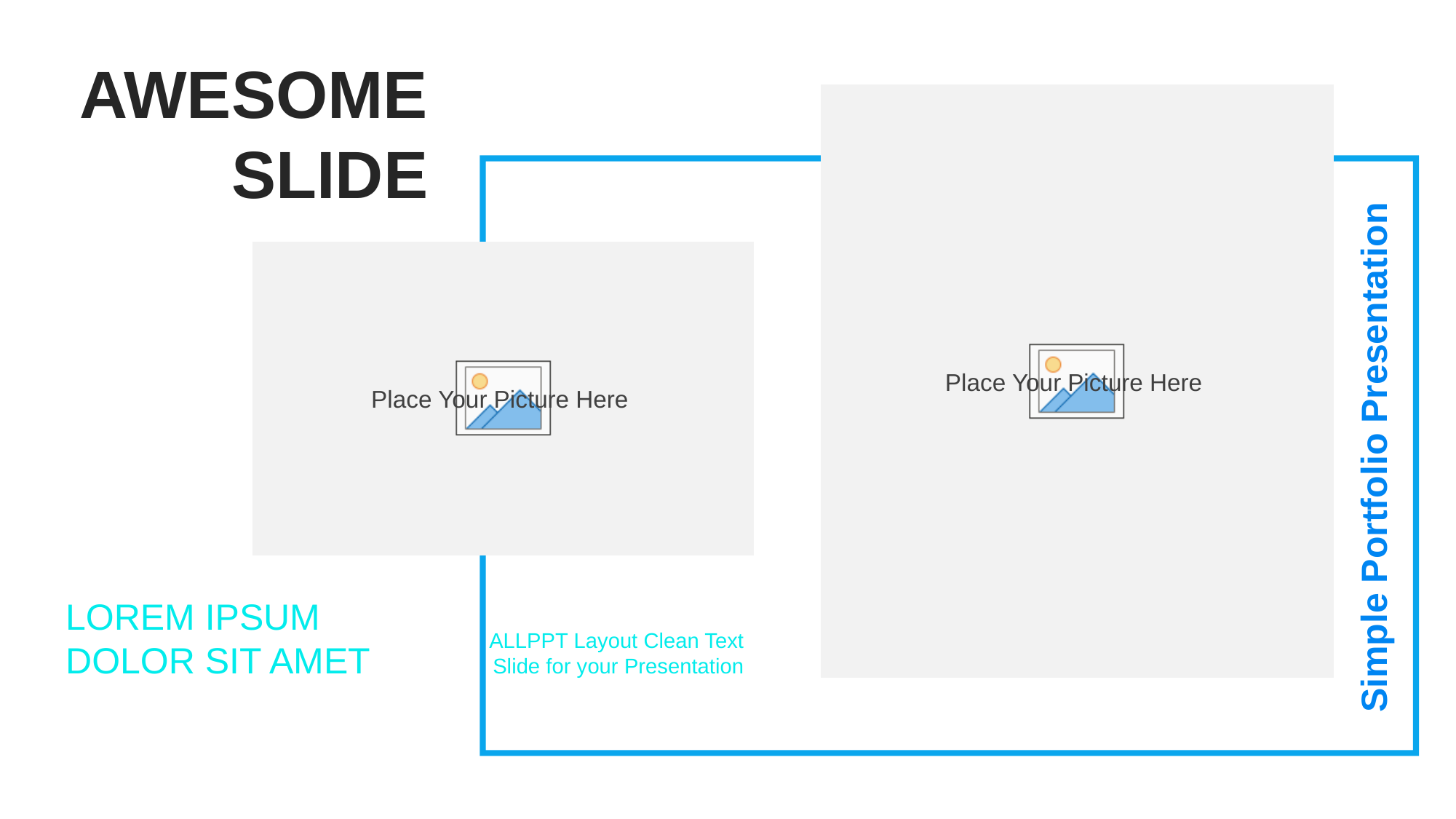

AWESOME
SLIDE

Simple Portfolio Presentation
LOREM IPSUM
DOLOR SIT AMET
ALLPPT Layout Clean Text Slide for your Presentation